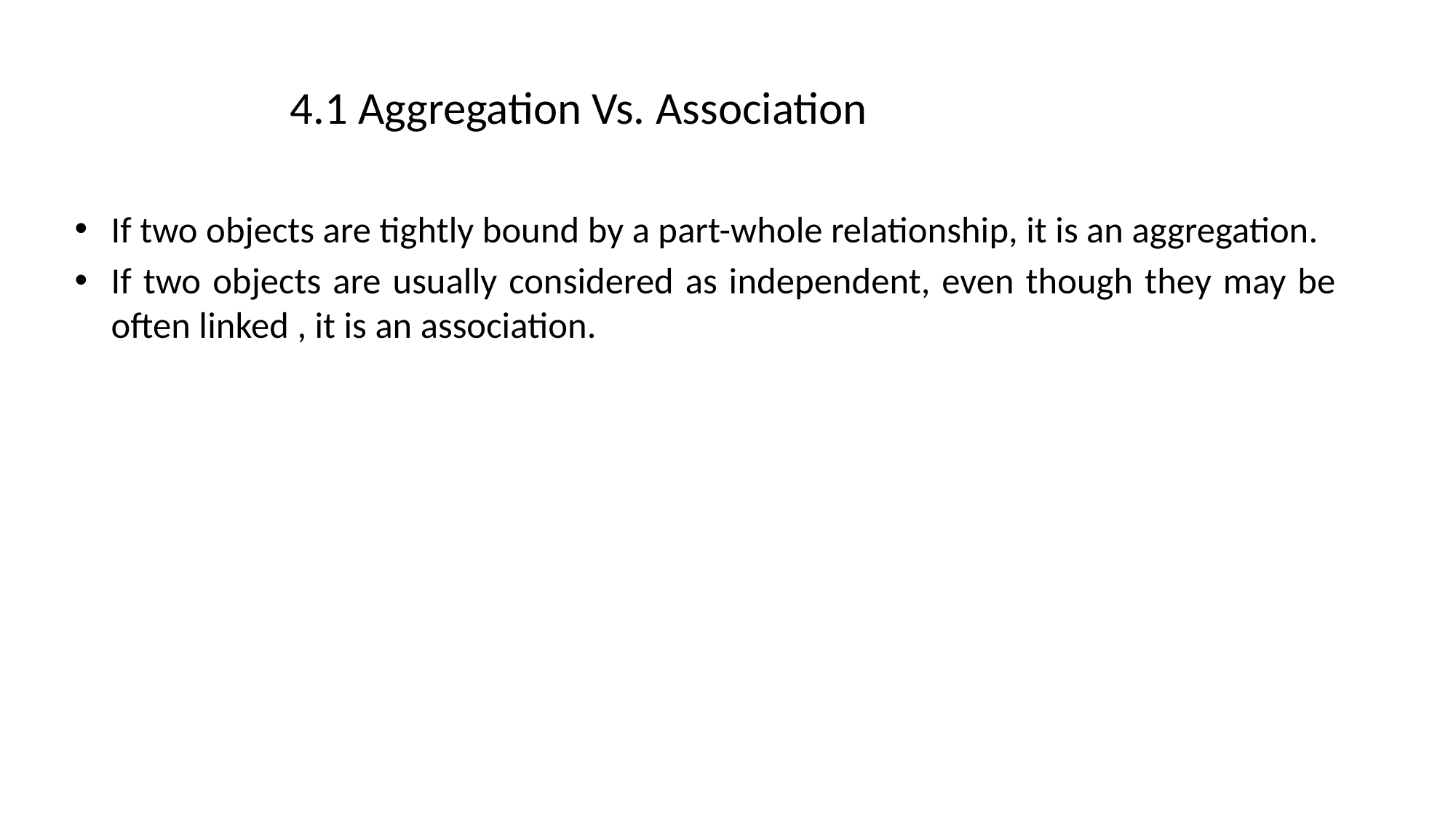

# 4.1 Aggregation Vs. Association
If two objects are tightly bound by a part-whole relationship, it is an aggregation.
If two objects are usually considered as independent, even though they may be often linked , it is an association.